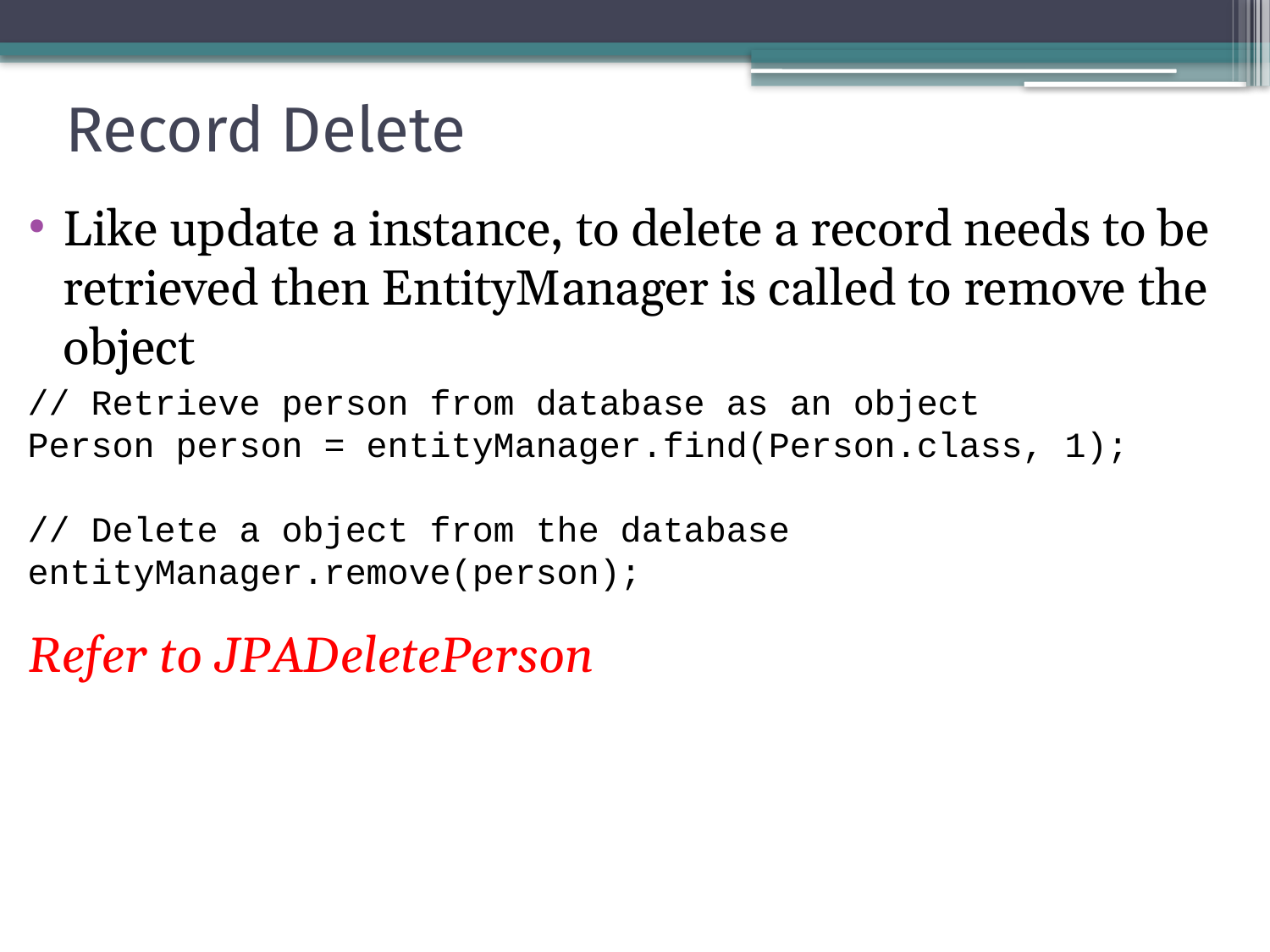

# Record Delete
Like update a instance, to delete a record needs to be retrieved then EntityManager is called to remove the object
// Retrieve person from database as an object
Person person = entityManager.find(Person.class, 1);

// Delete a object from the database
entityManager.remove(person);
Refer to JPADeletePerson